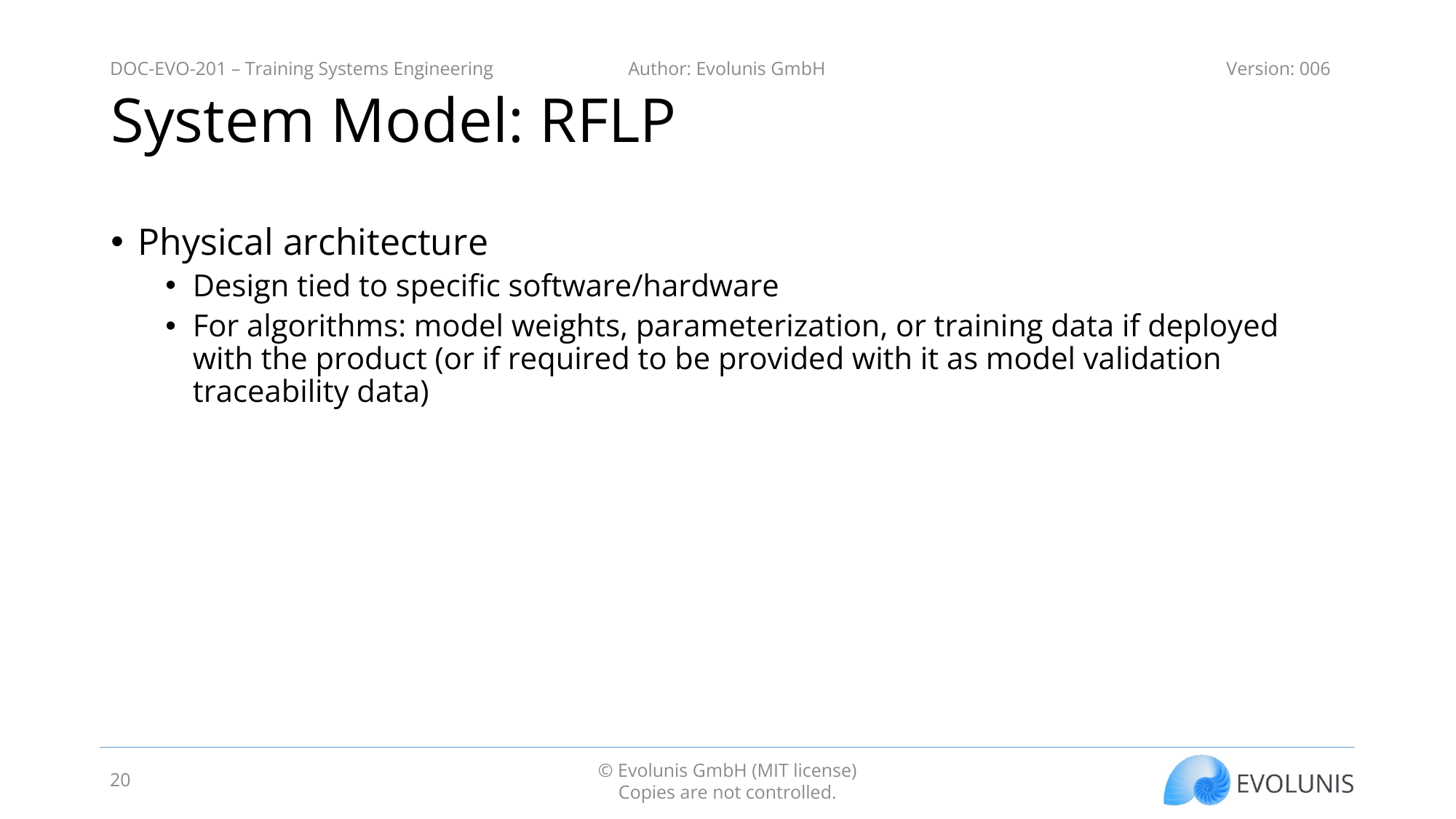

# System Model: RFLP
Physical architecture
Design tied to specific software/hardware
For algorithms: model weights, parameterization, or training data if deployed with the product (or if required to be provided with it as model validation traceability data)

20